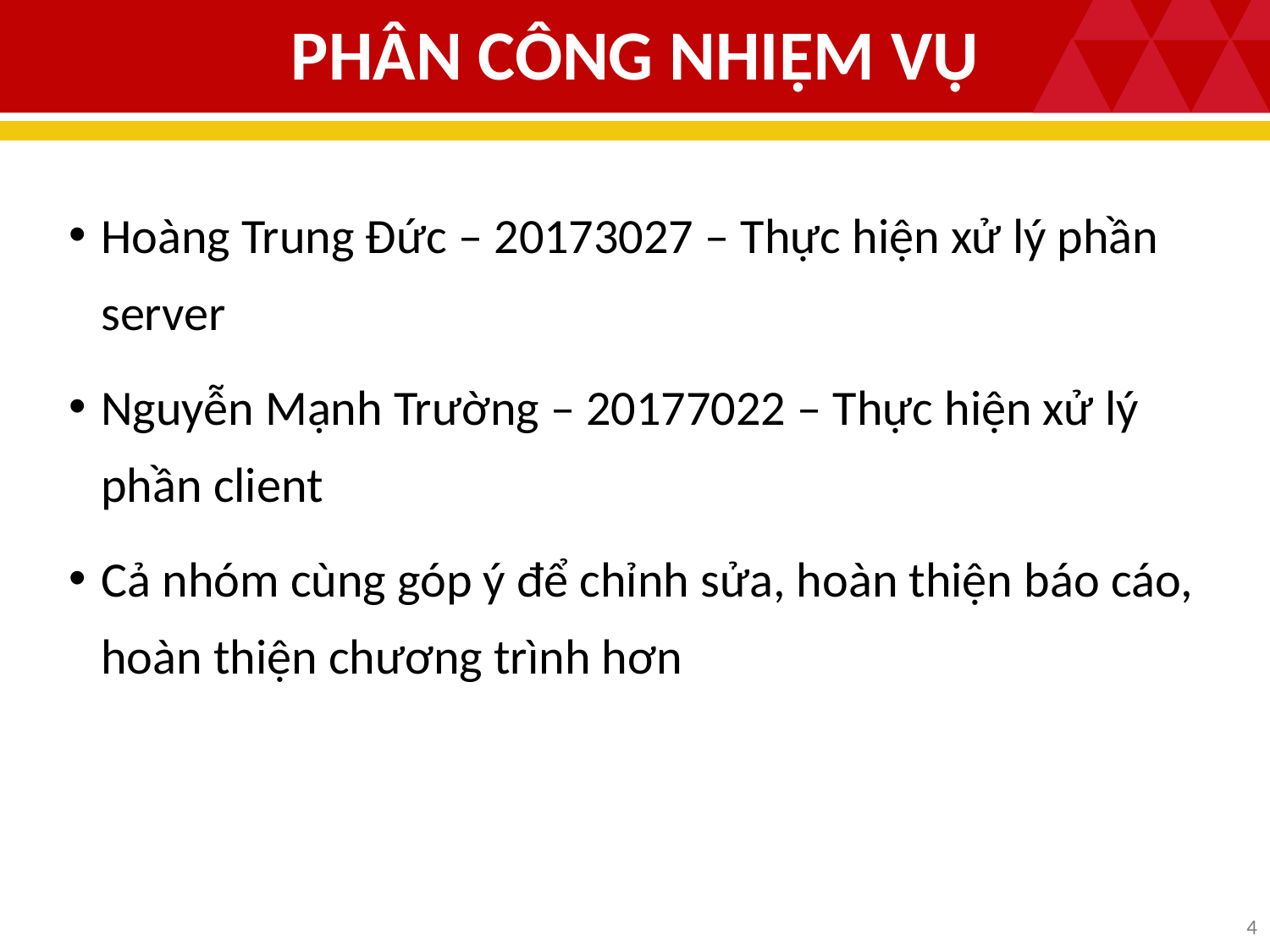

# PHÂN CÔNG NHIỆM VỤ
Hoàng Trung Đức – 20173027 – Thực hiện xử lý phần server
Nguyễn Mạnh Trường – 20177022 – Thực hiện xử lý phần client
Cả nhóm cùng góp ý để chỉnh sửa, hoàn thiện báo cáo, hoàn thiện chương trình hơn

4